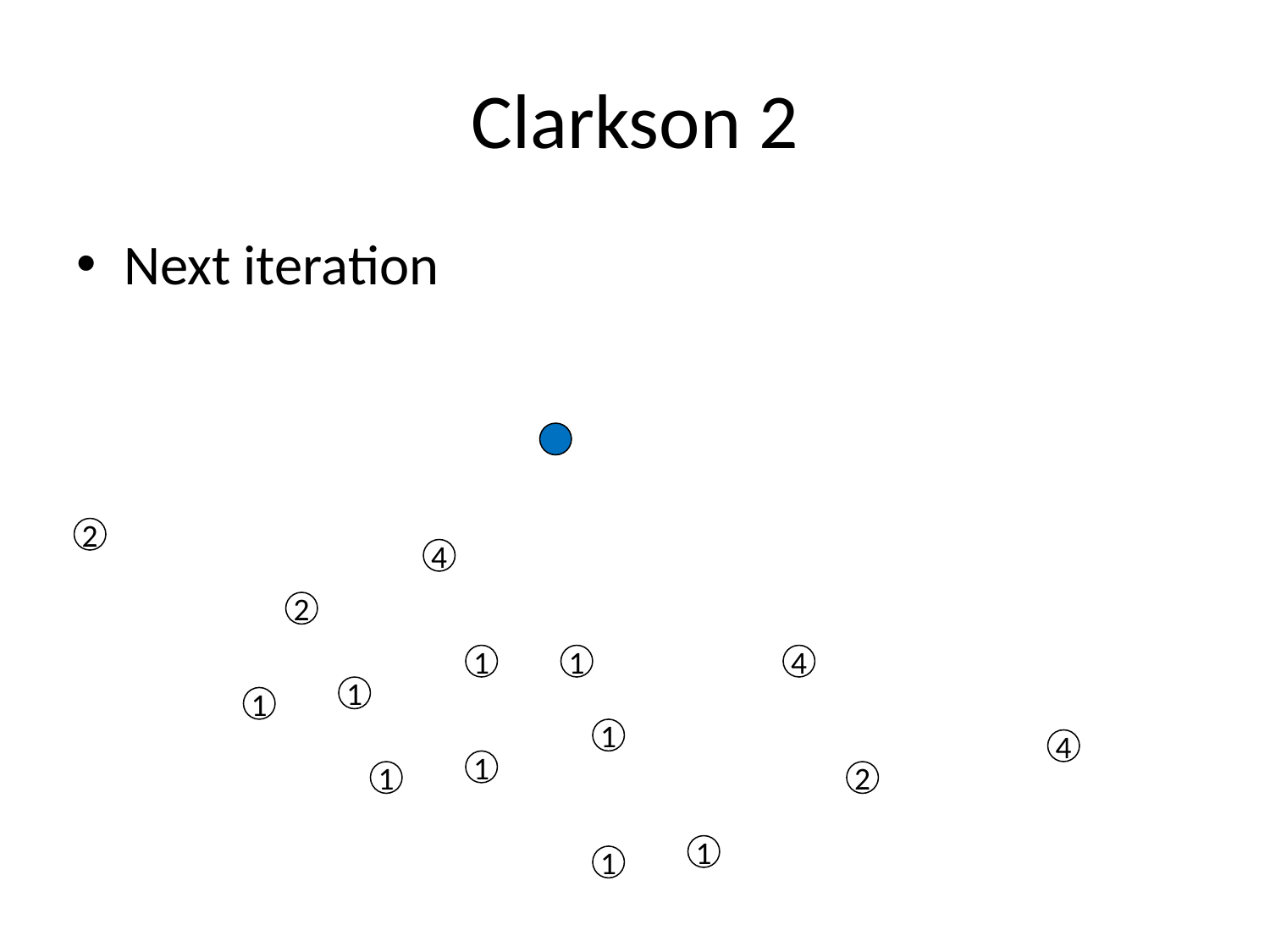

# Clarkson 2
Next iteration

2
4
2
1
1
4
1
1
1
4
1
1
2
1
1